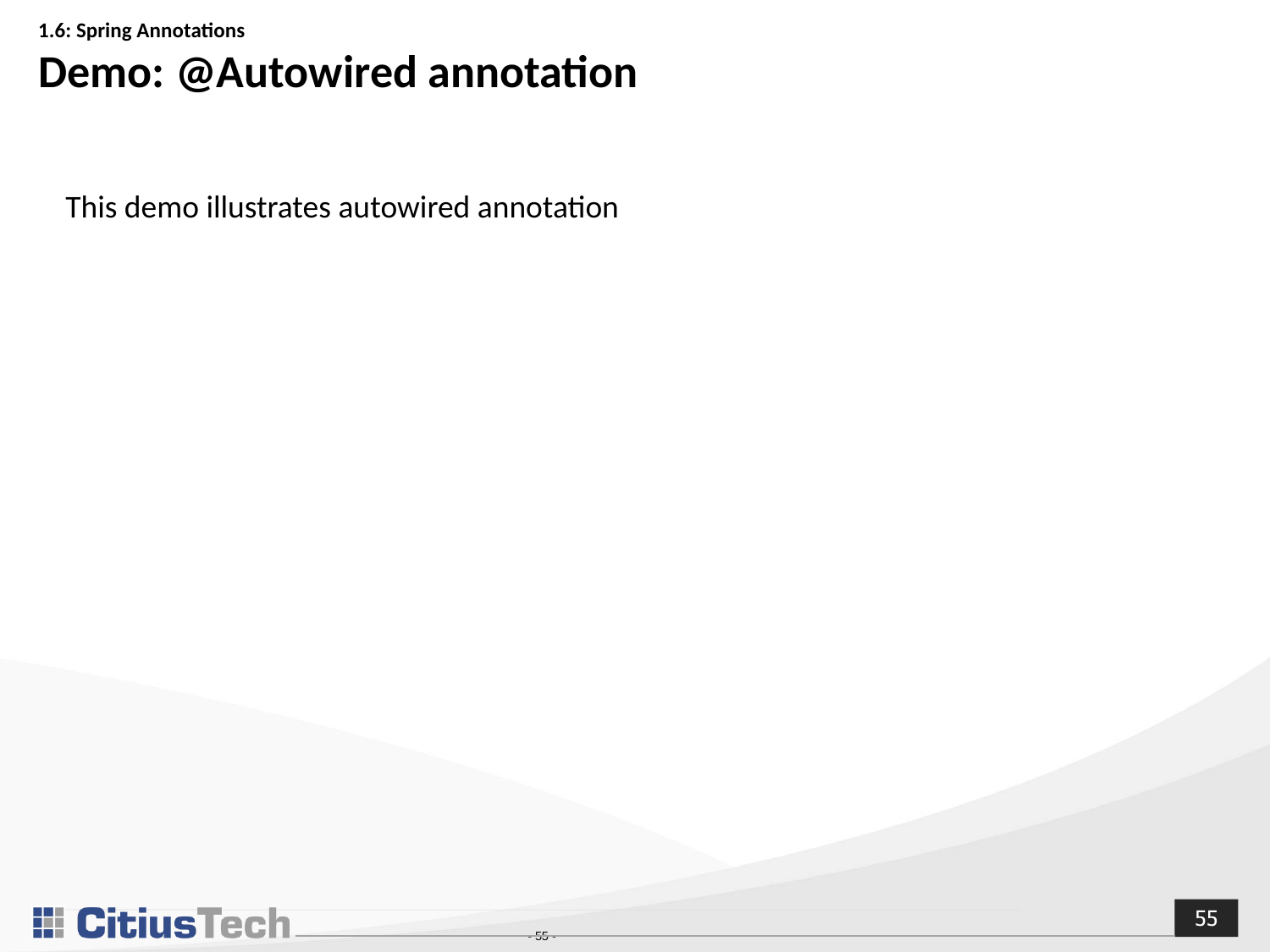

# 1.6: Spring Annotations Demo: @Autowired annotation
This demo illustrates autowired annotation